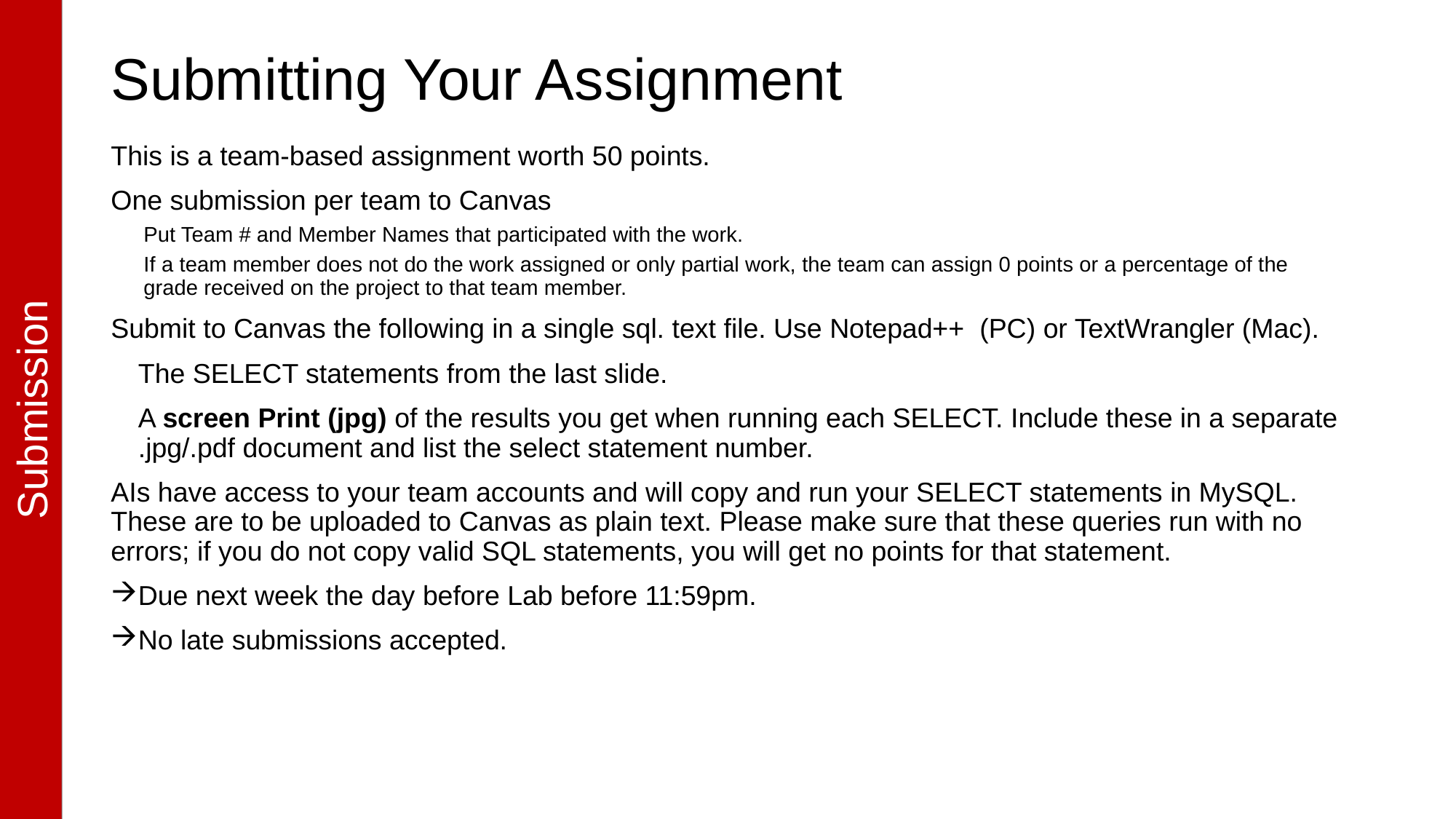

# Submitting Your Assignment
This is a team-based assignment worth 50 points.
One submission per team to Canvas
Put Team # and Member Names that participated with the work.
If a team member does not do the work assigned or only partial work, the team can assign 0 points or a percentage of the grade received on the project to that team member.
Submit to Canvas the following in a single sql. text file. Use Notepad++  (PC) or TextWrangler (Mac).
The SELECT statements from the last slide.
A screen Print (jpg) of the results you get when running each SELECT. Include these in a separate .jpg/.pdf document and list the select statement number.
AIs have access to your team accounts and will copy and run your SELECT statements in MySQL. These are to be uploaded to Canvas as plain text. Please make sure that these queries run with no errors; if you do not copy valid SQL statements, you will get no points for that statement.
Due next week the day before Lab before 11:59pm.
No late submissions accepted.